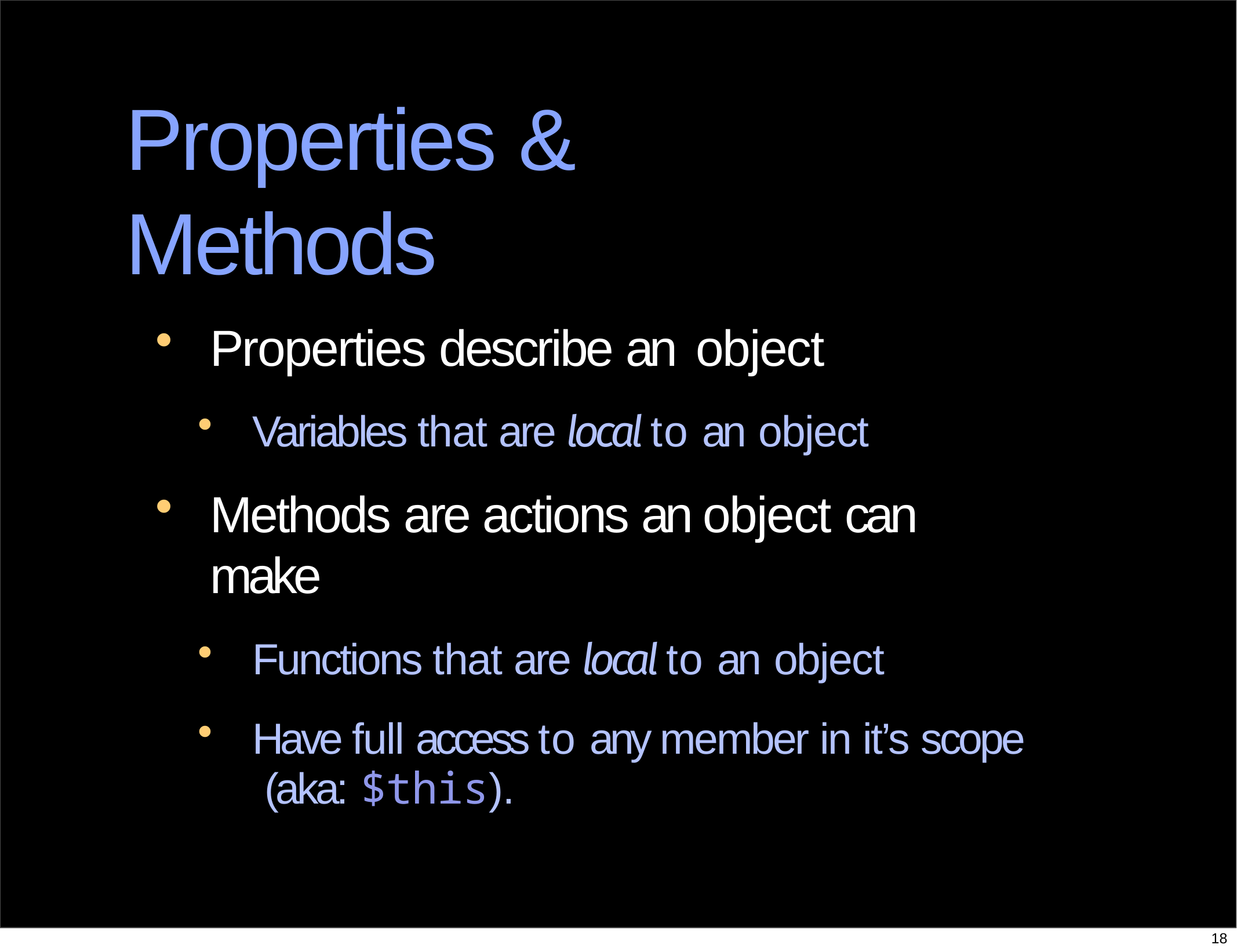

# Properties & Methods
Properties describe an object
Variables that are local to an object
Methods are actions an object can make
Functions that are local to an object
Have full access to any member in it’s scope  (aka: $this).
18